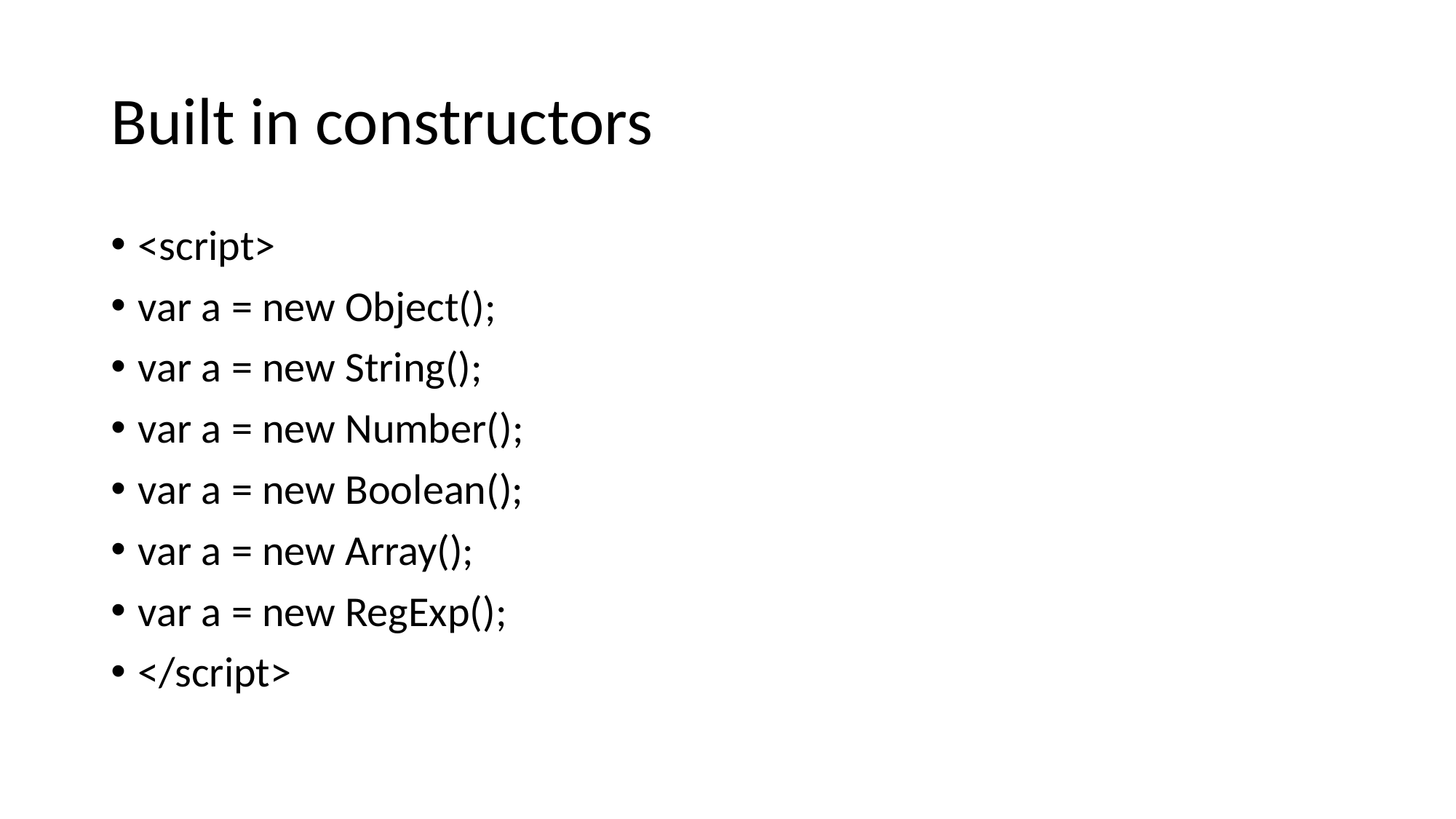

# Built in constructors
<script>
var a = new Object();
var a = new String();
var a = new Number();
var a = new Boolean();
var a = new Array();
var a = new RegExp();
</script>